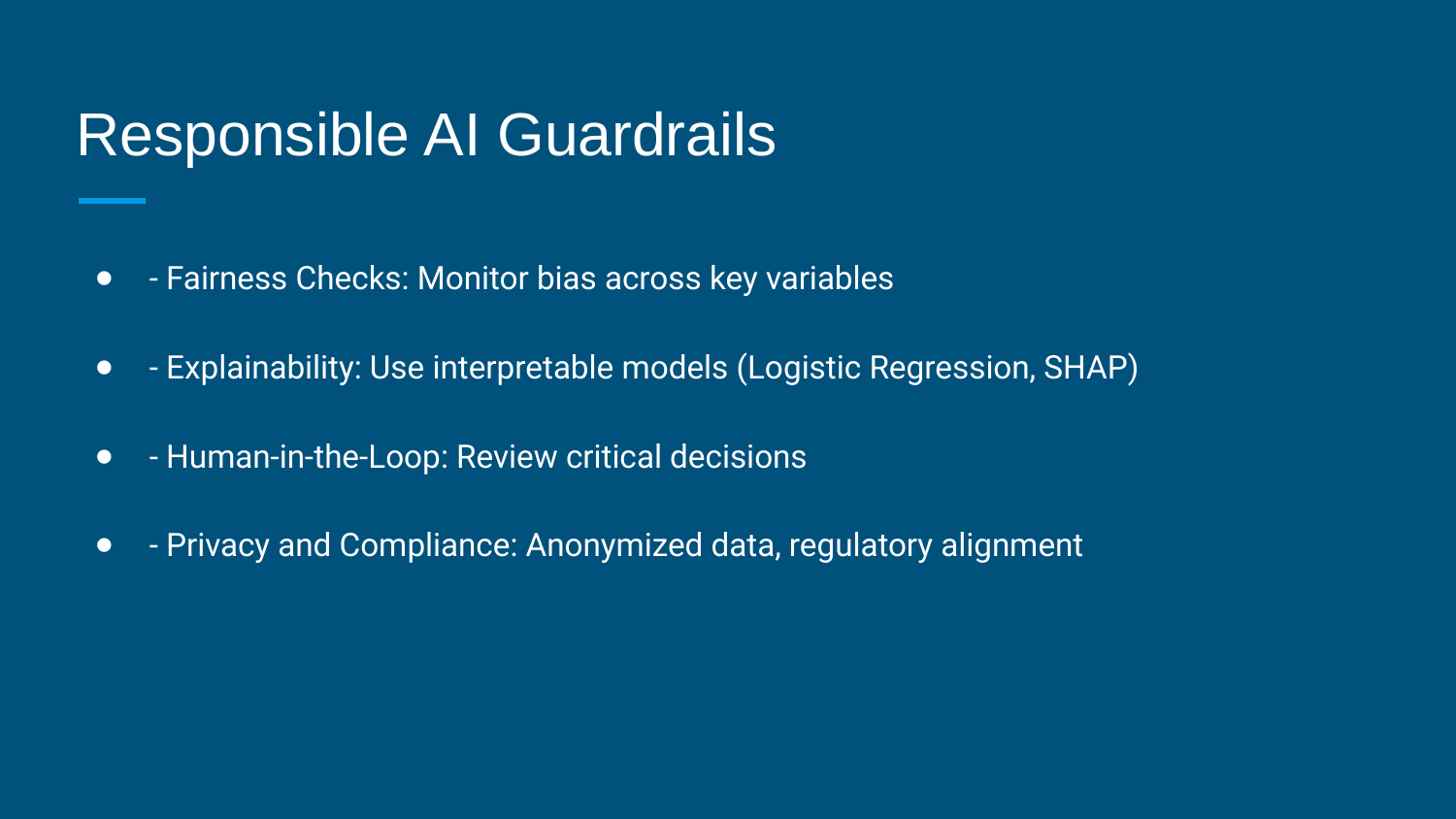

# Responsible AI Guardrails
- Fairness Checks: Monitor bias across key variables

- Explainability: Use interpretable models (Logistic Regression, SHAP)

- Human-in-the-Loop: Review critical decisions

- Privacy and Compliance: Anonymized data, regulatory alignment